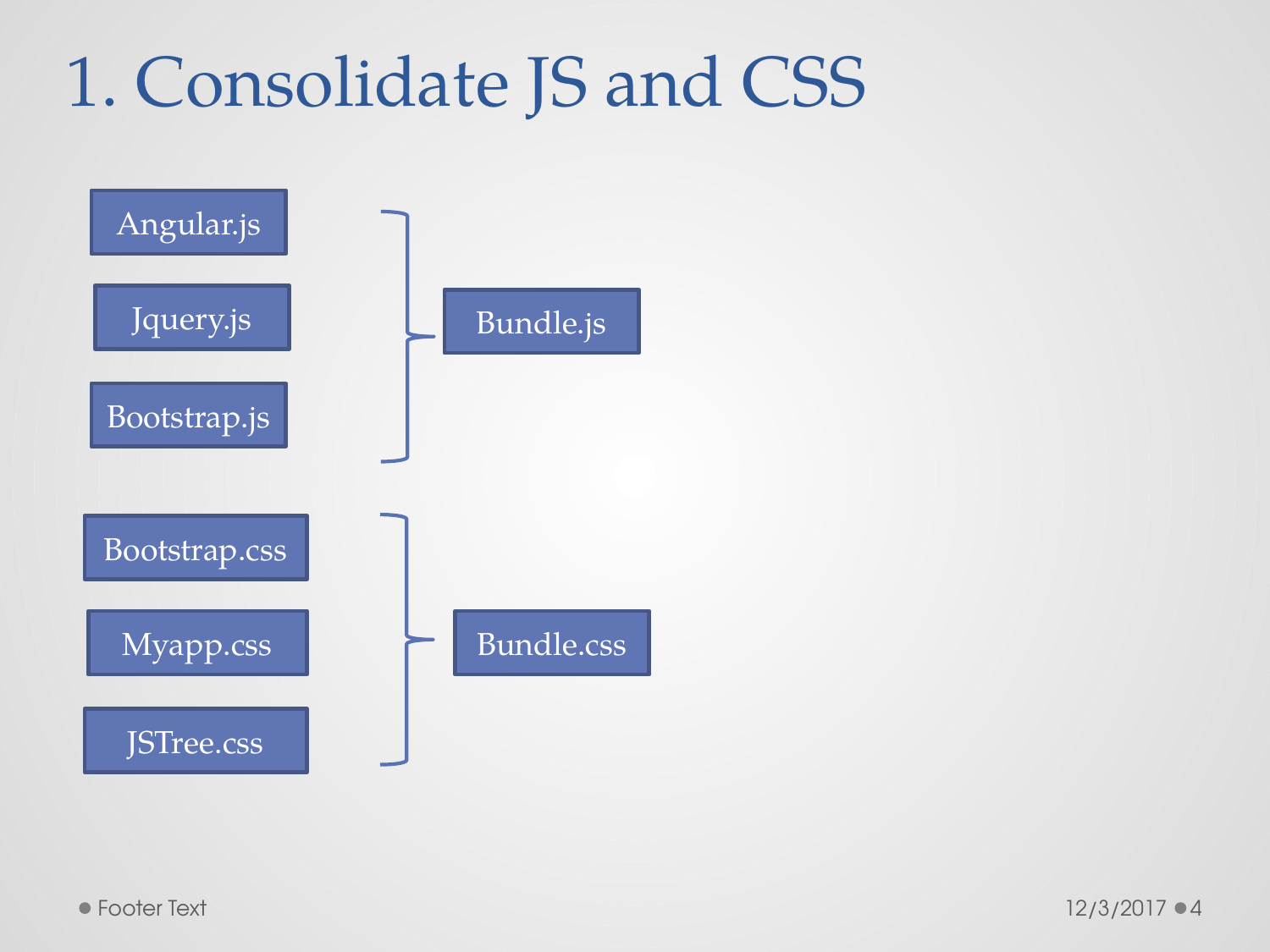

# 1. Consolidate JS and CSS
Angular.js

Jquery.js
Bundle.js
Bootstrap.js

Bootstrap.css
Myapp.css
Bundle.css
JSTree.css
Footer Text
12/3/2017
4